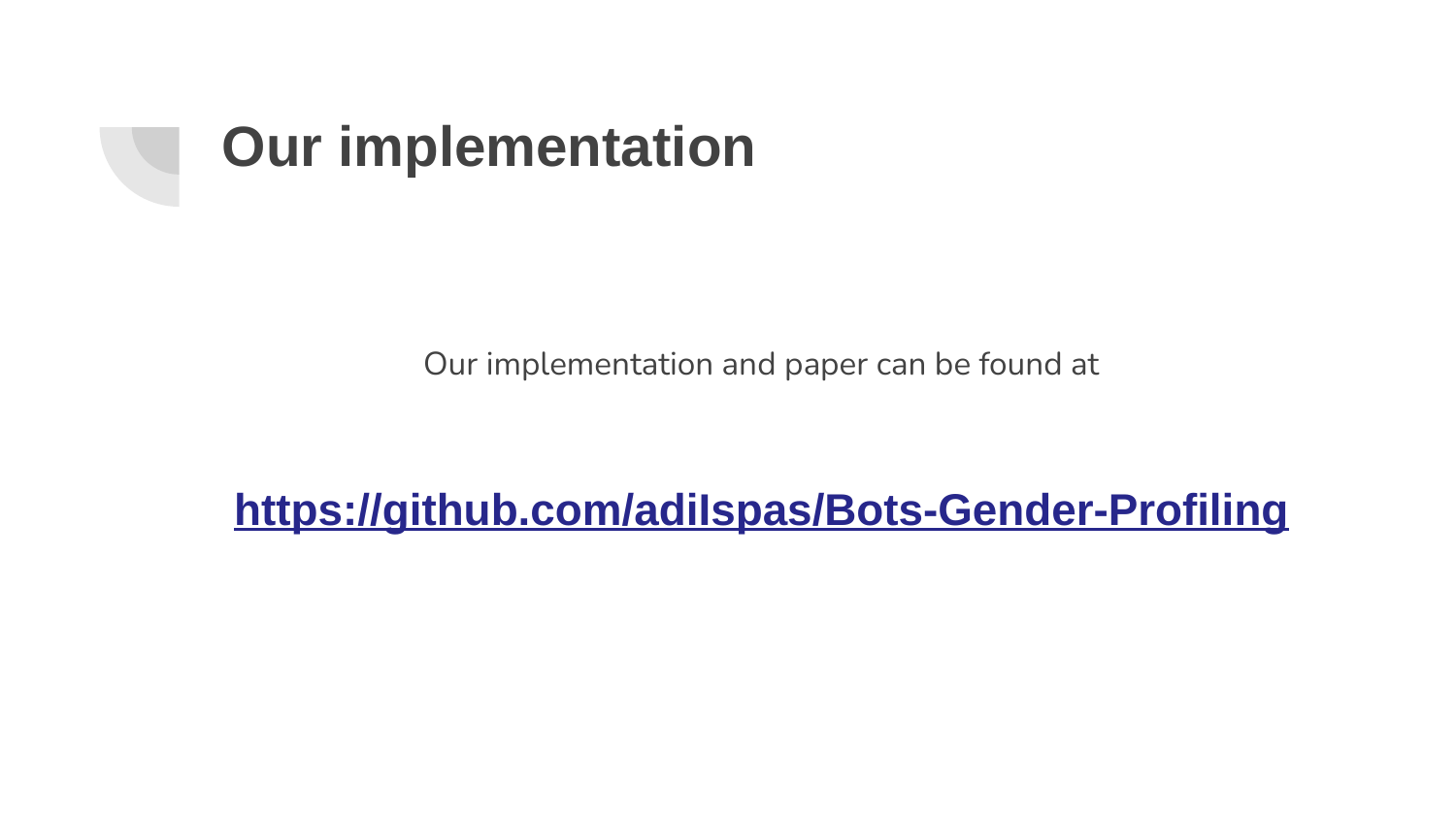

# Our implementation
Our implementation and paper can be found at
https://github.com/adiIspas/Bots-Gender-Profiling